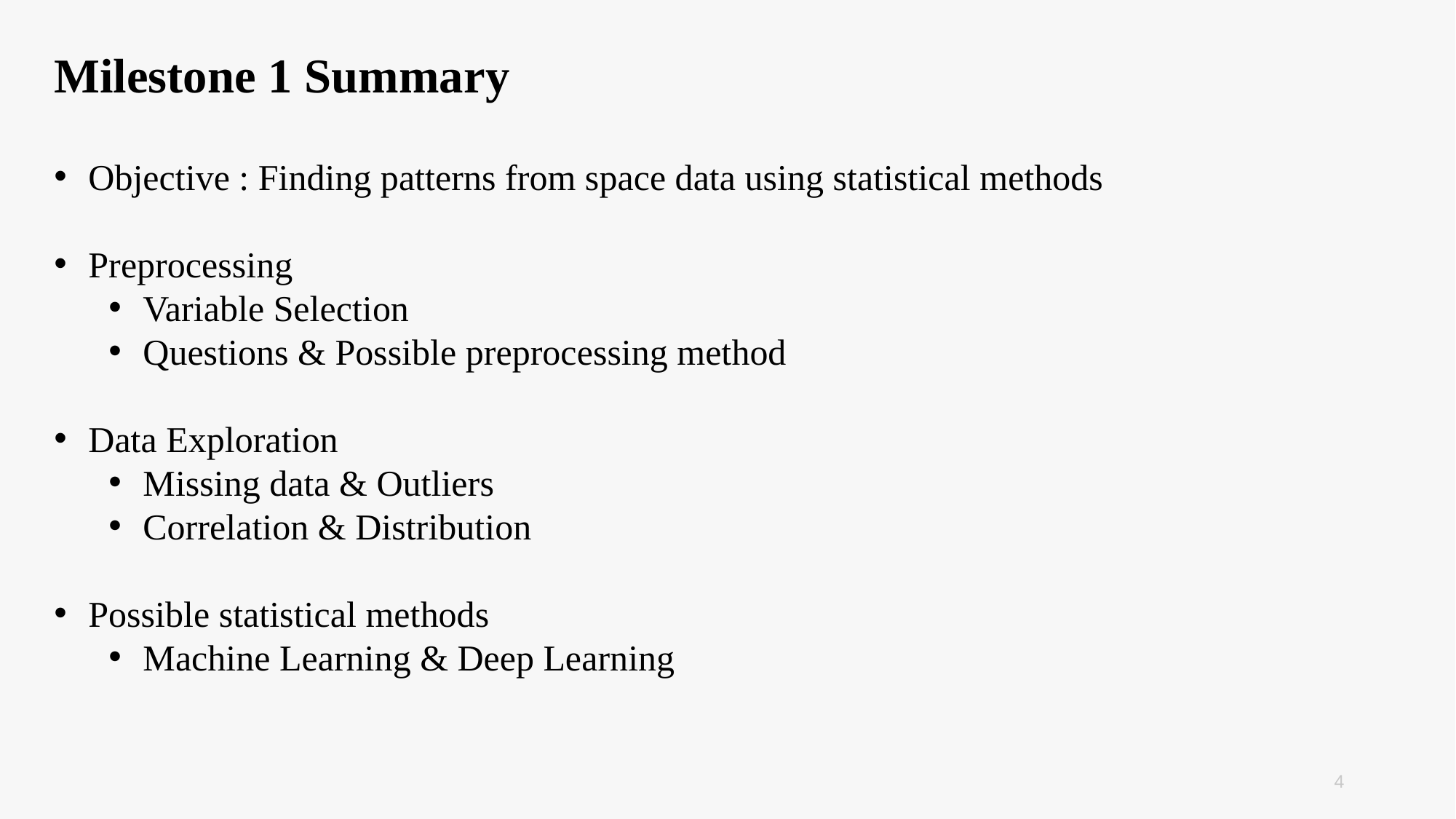

Milestone 1 Summary
Objective : Finding patterns from space data using statistical methods

Preprocessing
Variable Selection
Questions & Possible preprocessing method

Data Exploration
Missing data & Outliers
Correlation & Distribution

Possible statistical methods
Machine Learning & Deep Learning
4